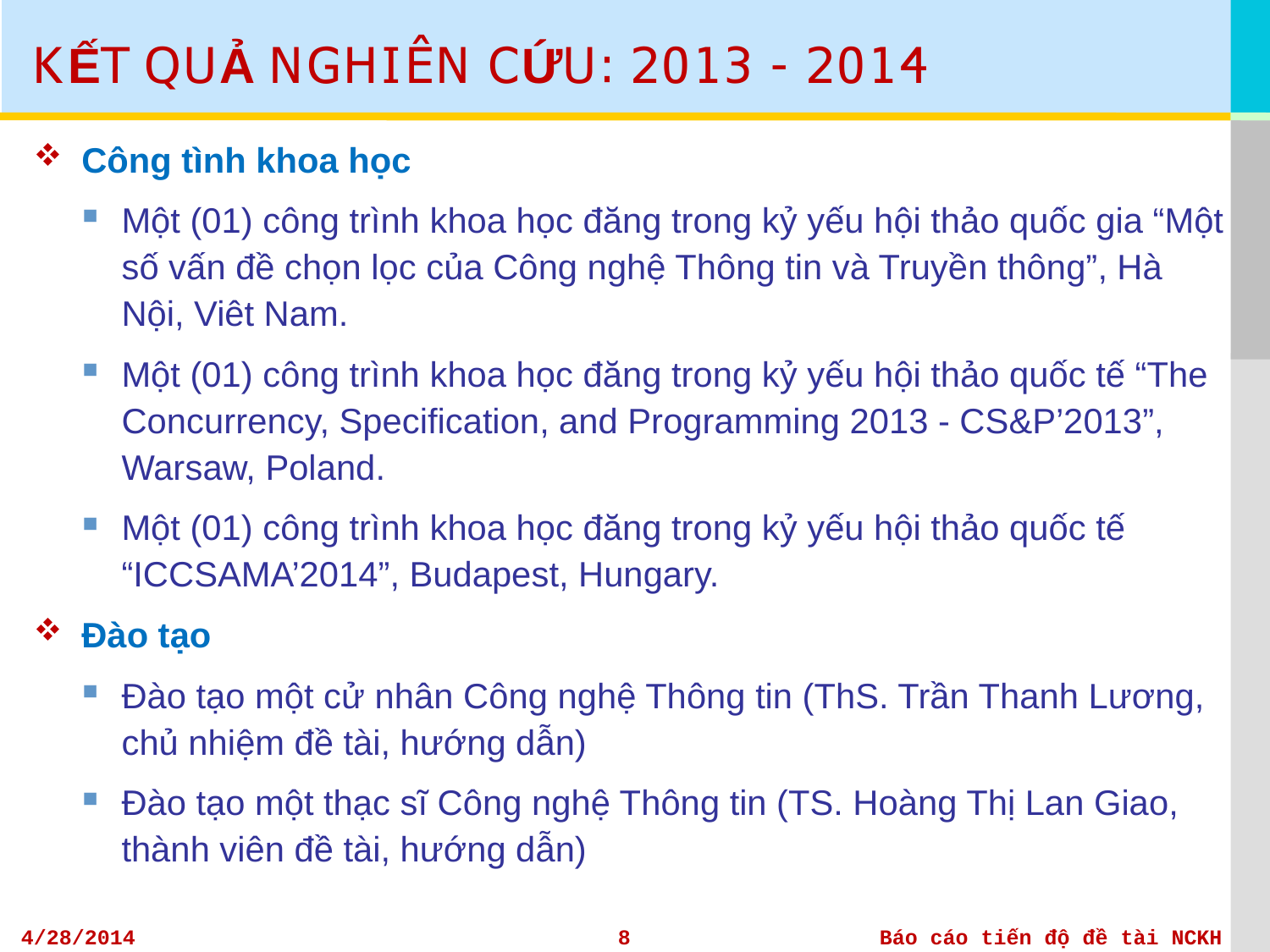

# KẾT QUẢ NGHIÊN CỨU: 2013 - 2014
Công tình khoa học
Một (01) công trình khoa học đăng trong kỷ yếu hội thảo quốc gia “Một số vấn đề chọn lọc của Công nghệ Thông tin và Truyền thông”, Hà Nội, Viêt Nam.
Một (01) công trình khoa học đăng trong kỷ yếu hội thảo quốc tế “The Concurrency, Specification, and Programming 2013 - CS&P’2013”, Warsaw, Poland.
Một (01) công trình khoa học đăng trong kỷ yếu hội thảo quốc tế “ICCSAMA’2014”, Budapest, Hungary.
Đào tạo
Đào tạo một cử nhân Công nghệ Thông tin (ThS. Trần Thanh Lương, chủ nhiệm đề tài, hướng dẫn)
Đào tạo một thạc sĩ Công nghệ Thông tin (TS. Hoàng Thị Lan Giao, thành viên đề tài, hướng dẫn)
4/28/2014
8
Báo cáo tiến độ đề tài NCKH